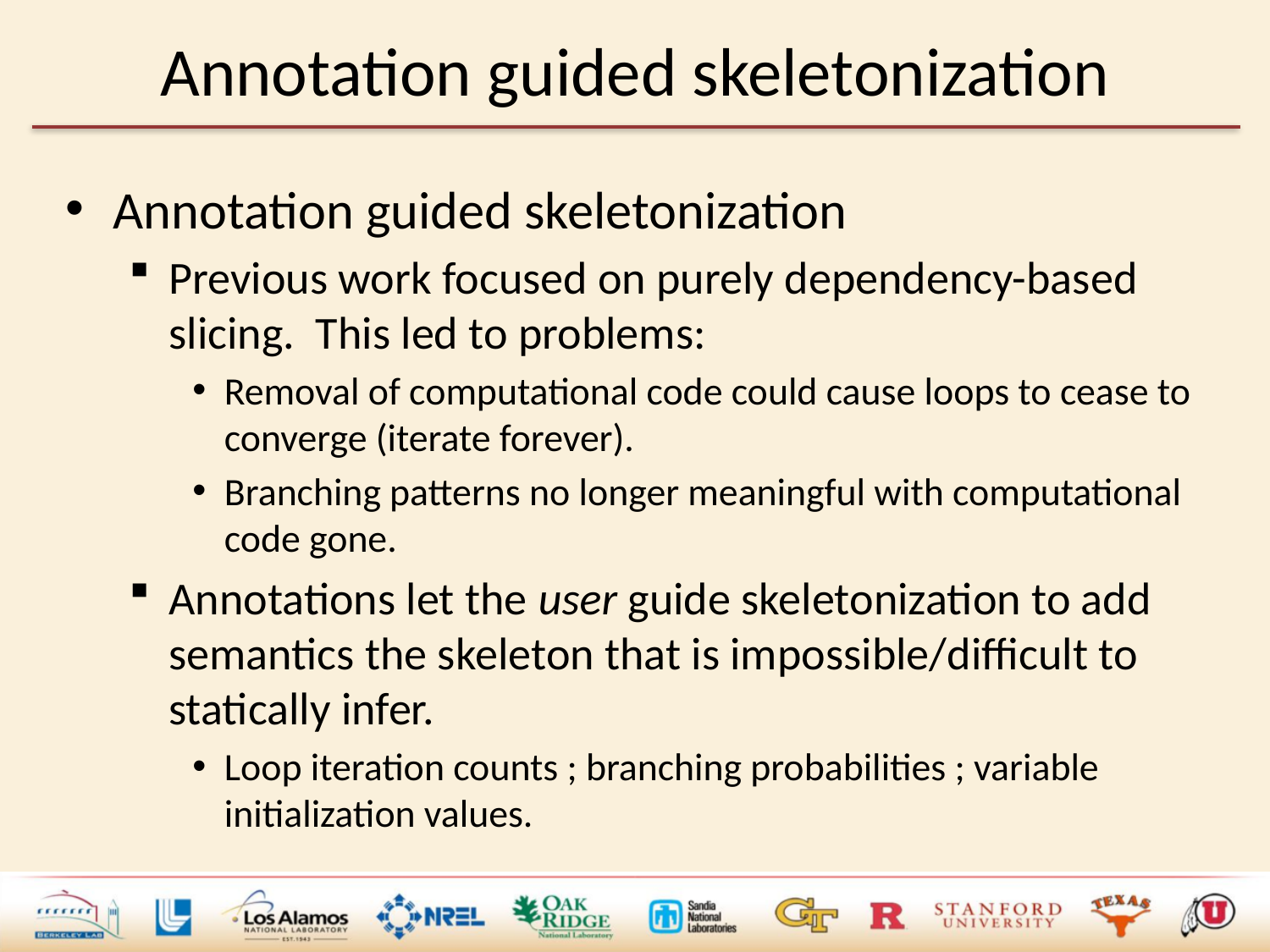

# Annotation guided skeletonization
Annotation guided skeletonization
Previous work focused on purely dependency-based slicing.  This led to problems:
Removal of computational code could cause loops to cease to converge (iterate forever).
Branching patterns no longer meaningful with computational code gone.
Annotations let the user guide skeletonization to add semantics the skeleton that is impossible/difficult to statically infer.
Loop iteration counts ; branching probabilities ; variable initialization values.